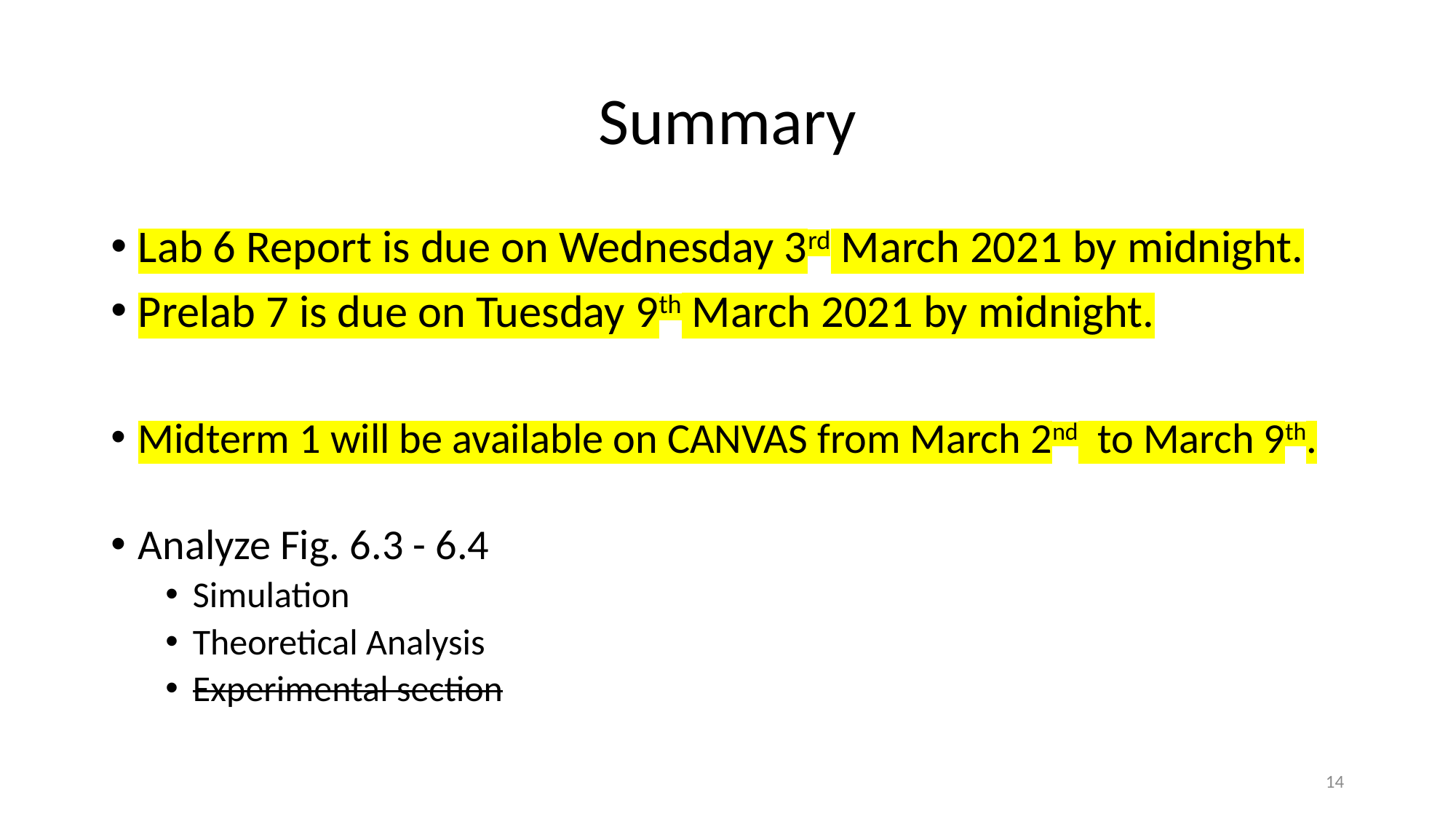

# Summary
Lab 6 Report is due on Wednesday 3rd March 2021 by midnight.
Prelab 7 is due on Tuesday 9th March 2021 by midnight.

Midterm 1 will be available on CANVAS from March 2nd  to March 9th.
Analyze Fig. 6.3 - 6.4
Simulation
Theoretical Analysis
Experimental section

14